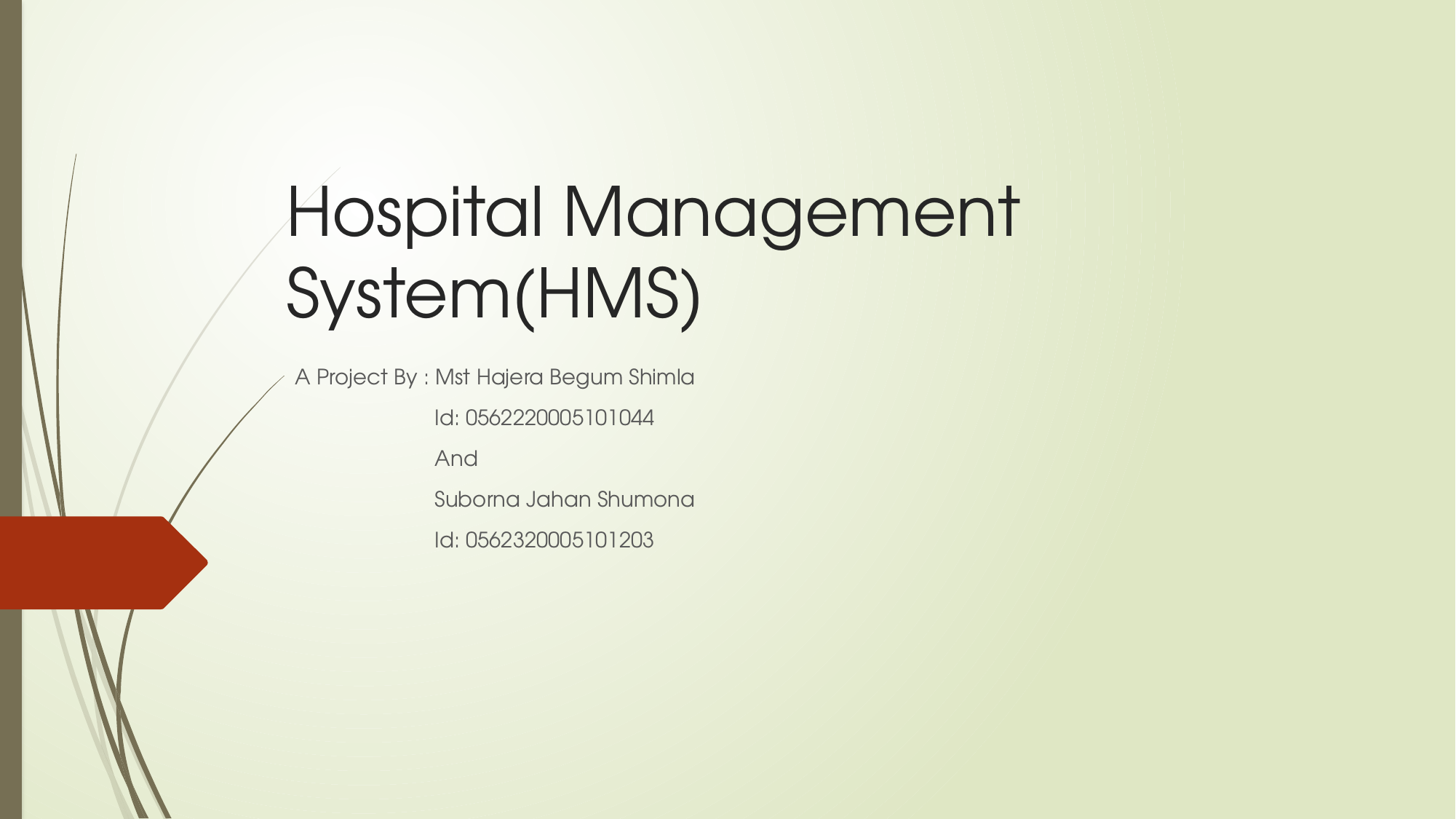

# Hospital Management System(HMS)
A Project By : Mst Hajera Begum Shimla
                        Id: 0562220005101044
                        And
                        Suborna Jahan Shumona
                        Id: 0562320005101203